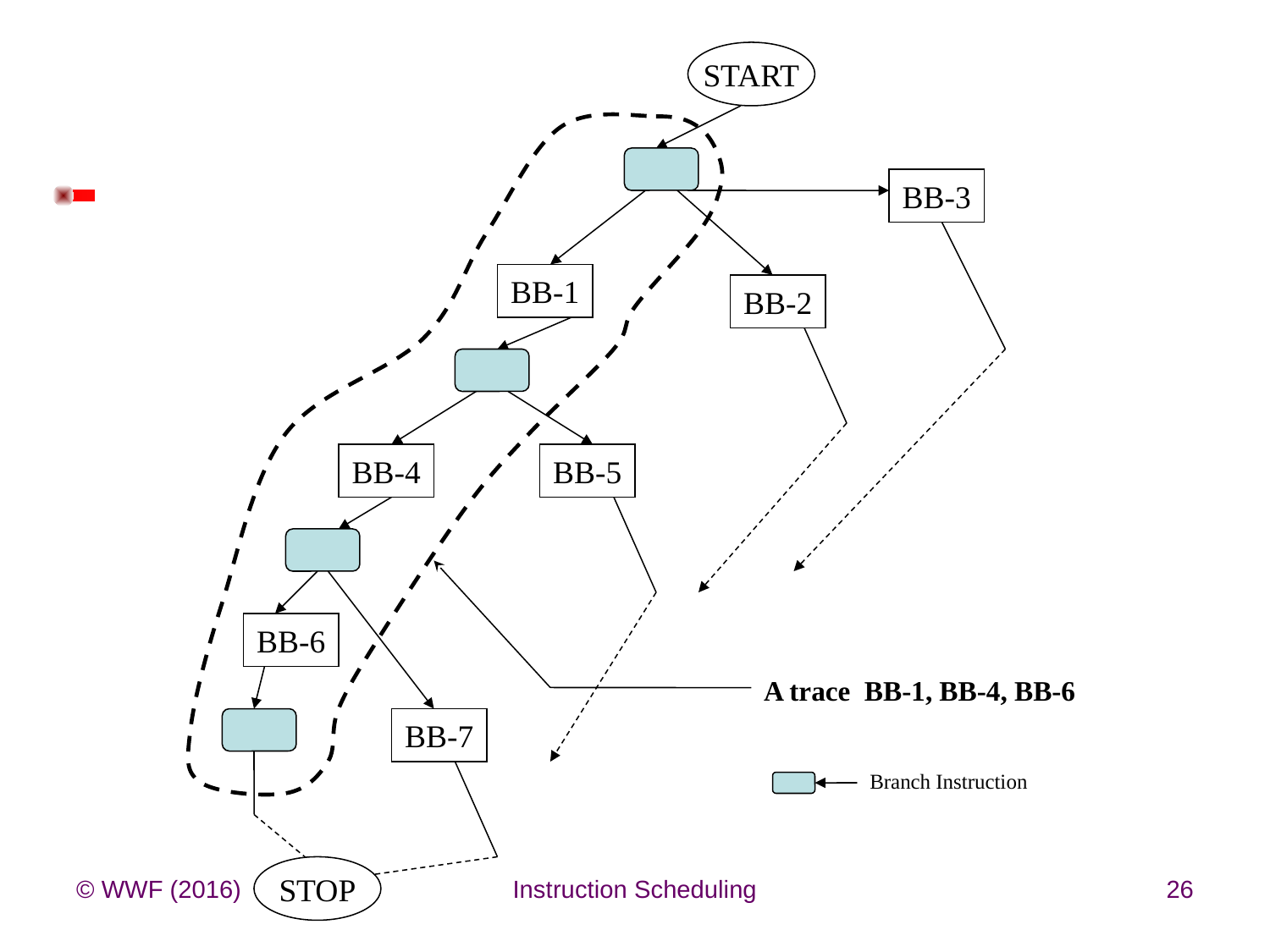

START

BB-3

BB-1
BB-2

BB-4
BB-5

BB-6

A trace  BB-1, BB-4, BB-6

BB-7

Branch Instruction

STOP

© WWF (2016)
Instruction Scheduling
26